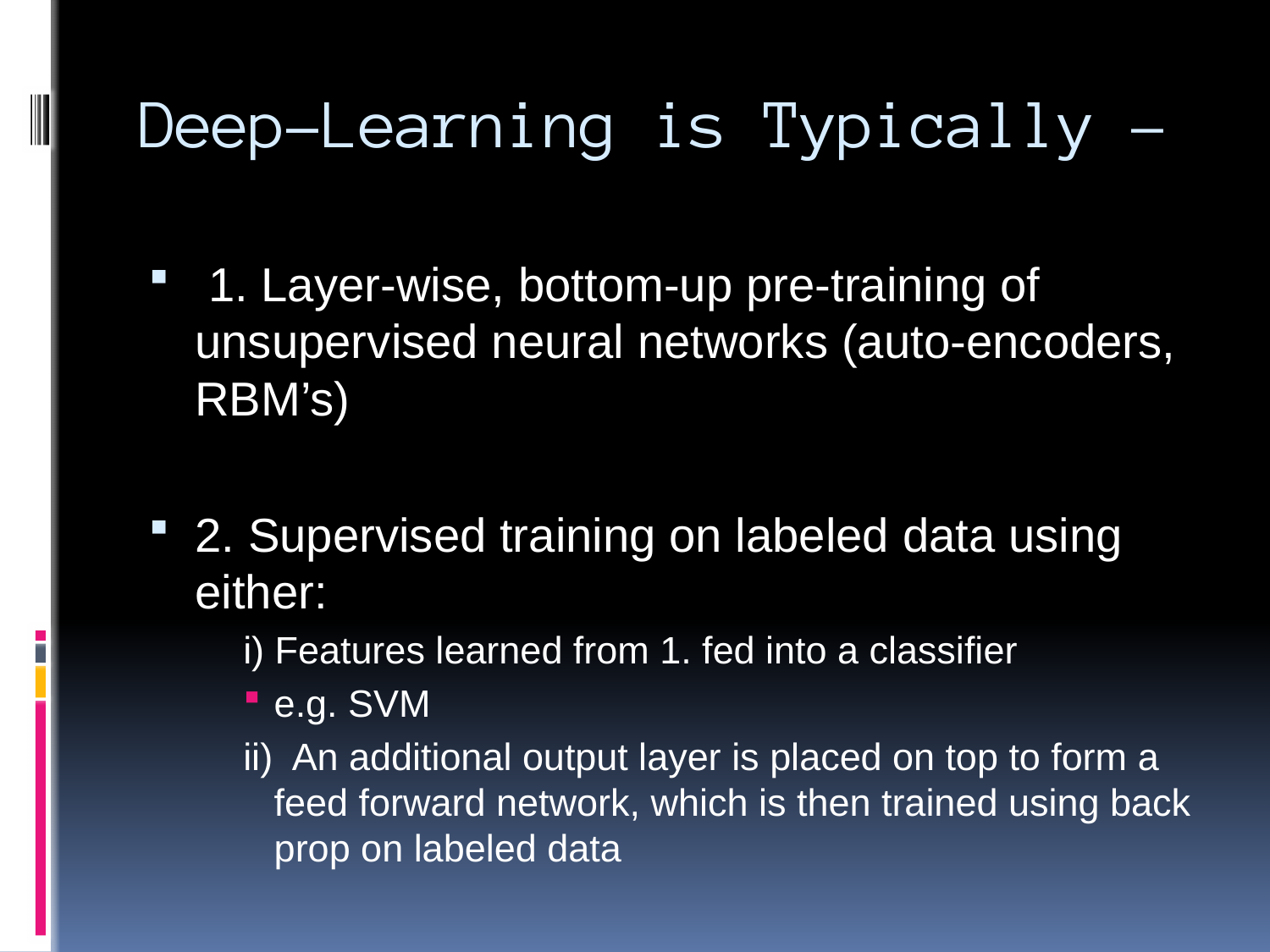

# Deep-Learning is Typically –
 1. Layer-wise, bottom-up pre-training of unsupervised neural networks (auto-encoders, RBM’s)

2. Supervised training on labeled data using either:
i) Features learned from 1. fed into a classifier
e.g. SVM
ii)  An additional output layer is placed on top to form a feed forward network, which is then trained using back prop on labeled data